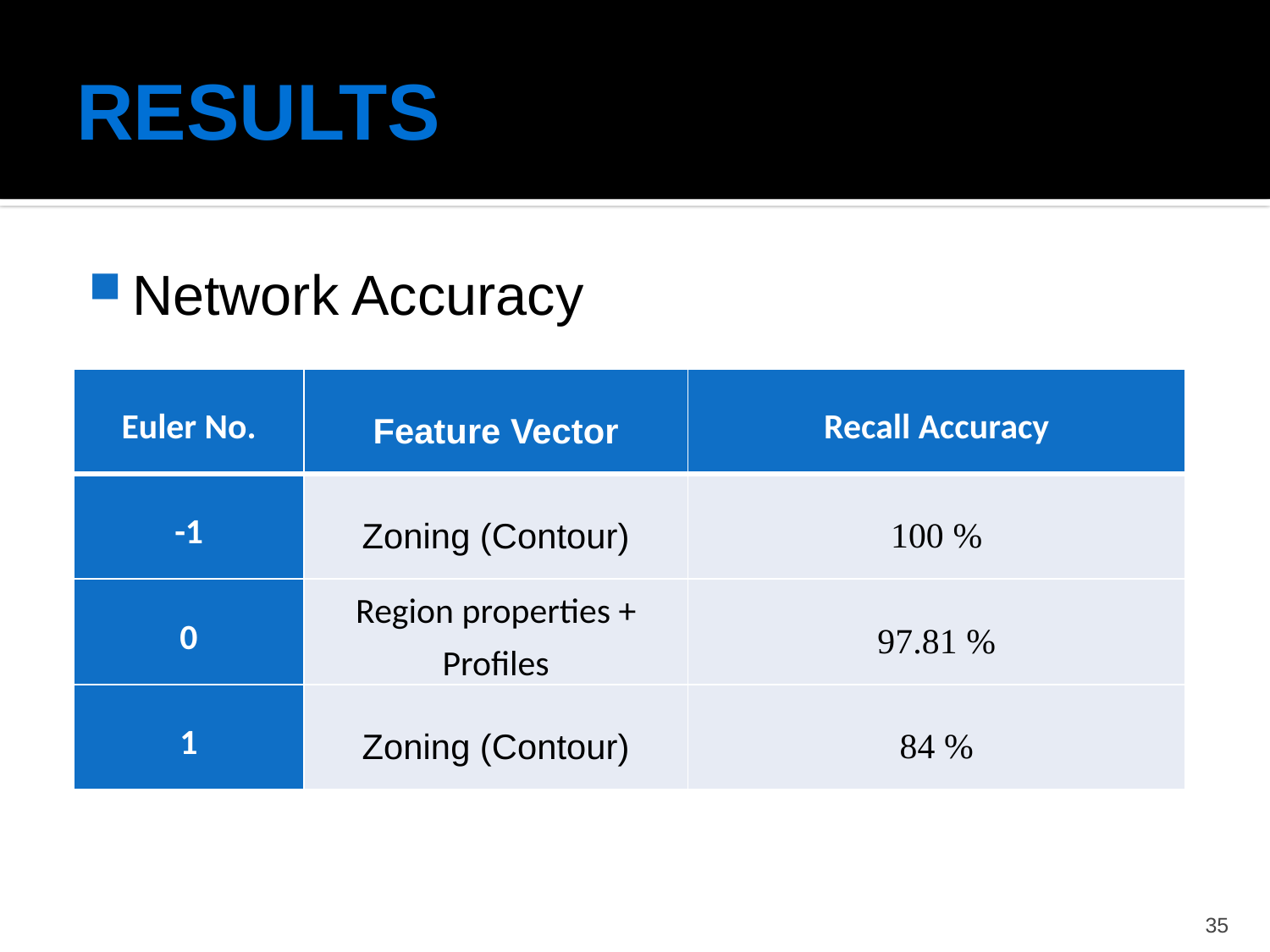

# RESULTS
Network Accuracy

| Euler No. | Feature Vector | Recall Accuracy |
| --- | --- | --- |
| -1 | Zoning (Contour) | 100 % |
| 0 | Region properties + Profiles | 97.81 % |
| 1 | Zoning (Contour) | 84 % |
35